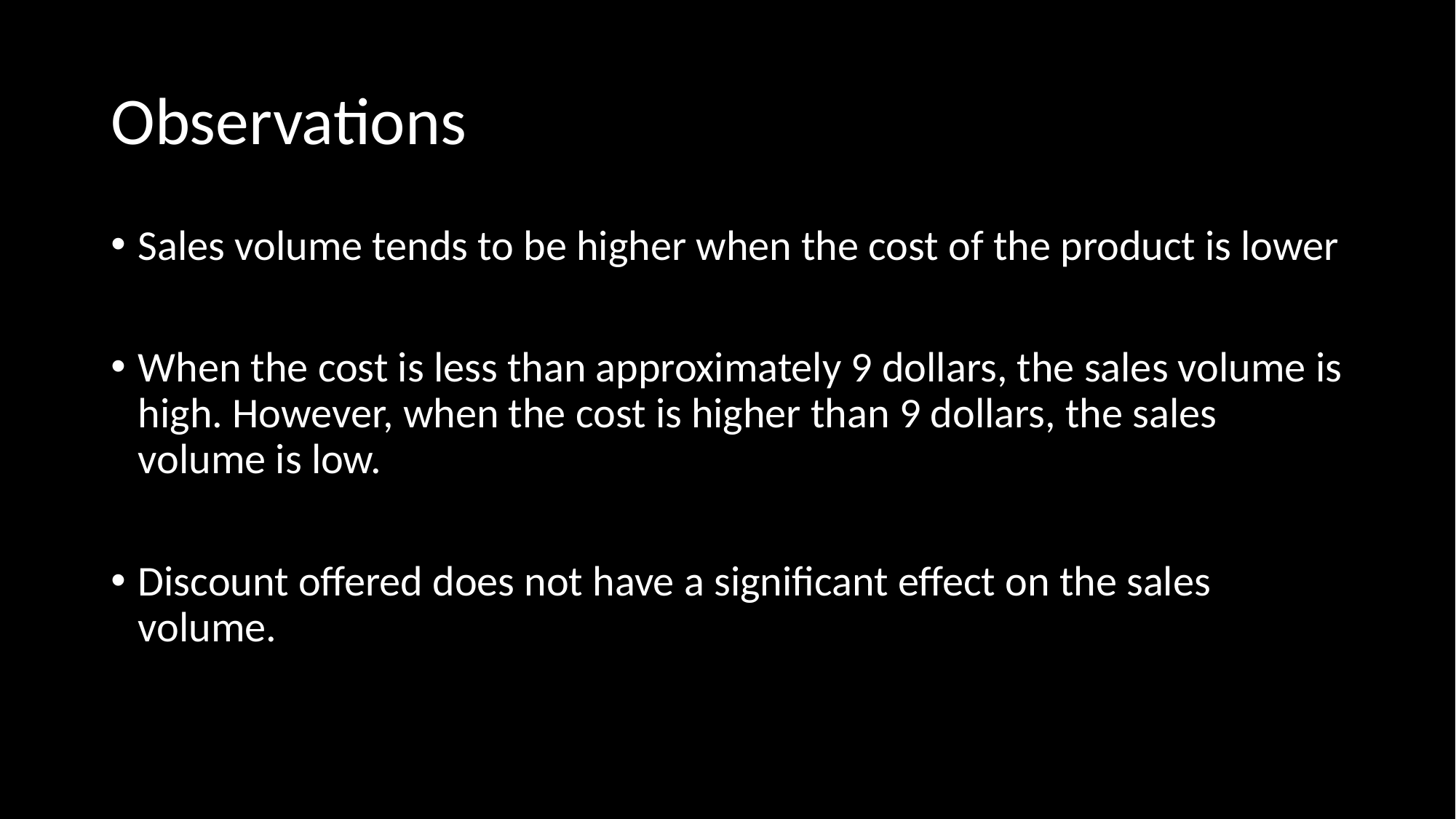

# Observations
Sales volume tends to be higher when the cost of the product is lower

When the cost is less than approximately 9 dollars, the sales volume is high. However, when the cost is higher than 9 dollars, the sales volume is low.

Discount offered does not have a significant effect on the sales volume.